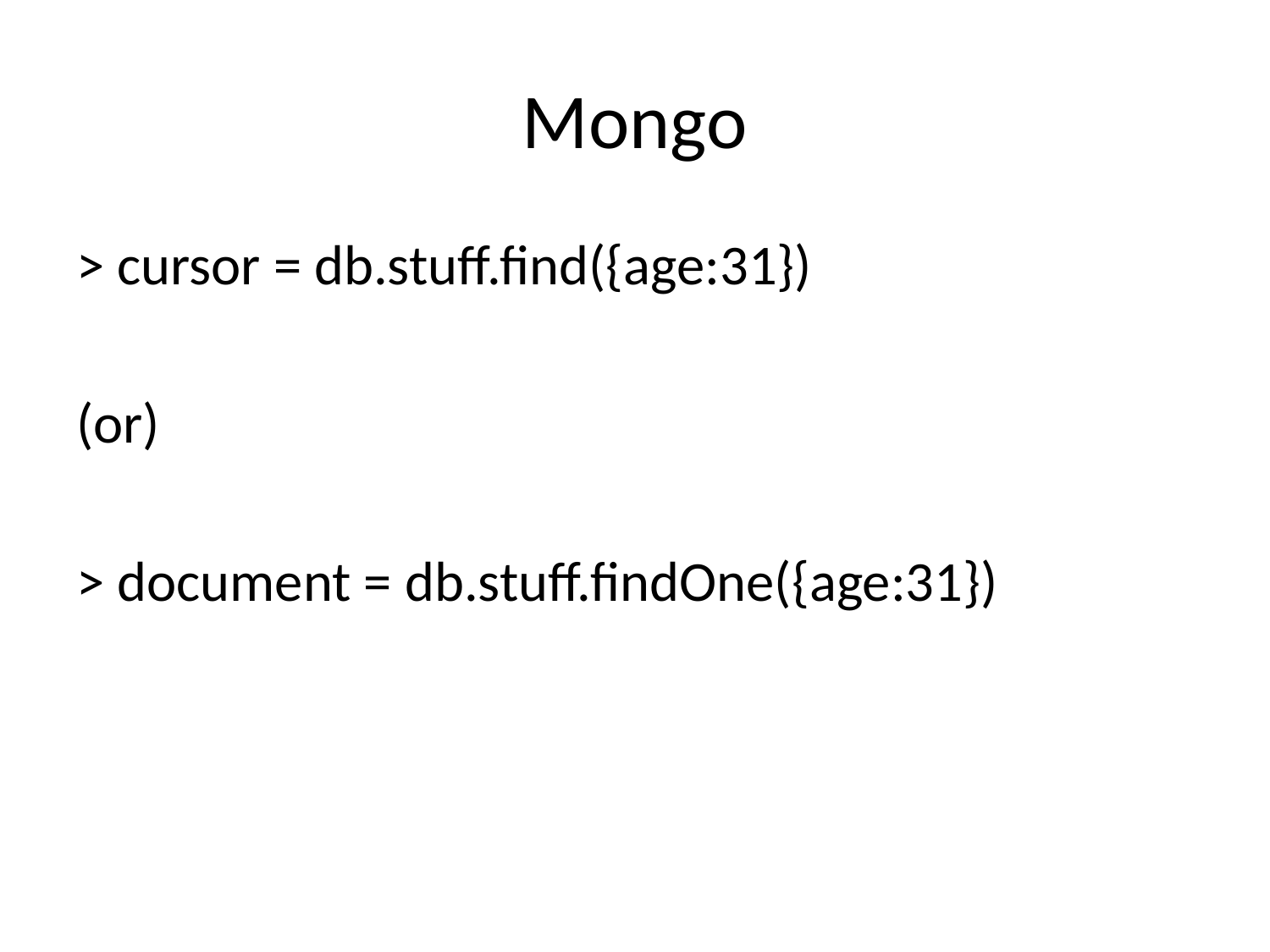

# Mongo
> cursor = db.stuff.find({age:31})

(or)

> document = db.stuff.findOne({age:31})